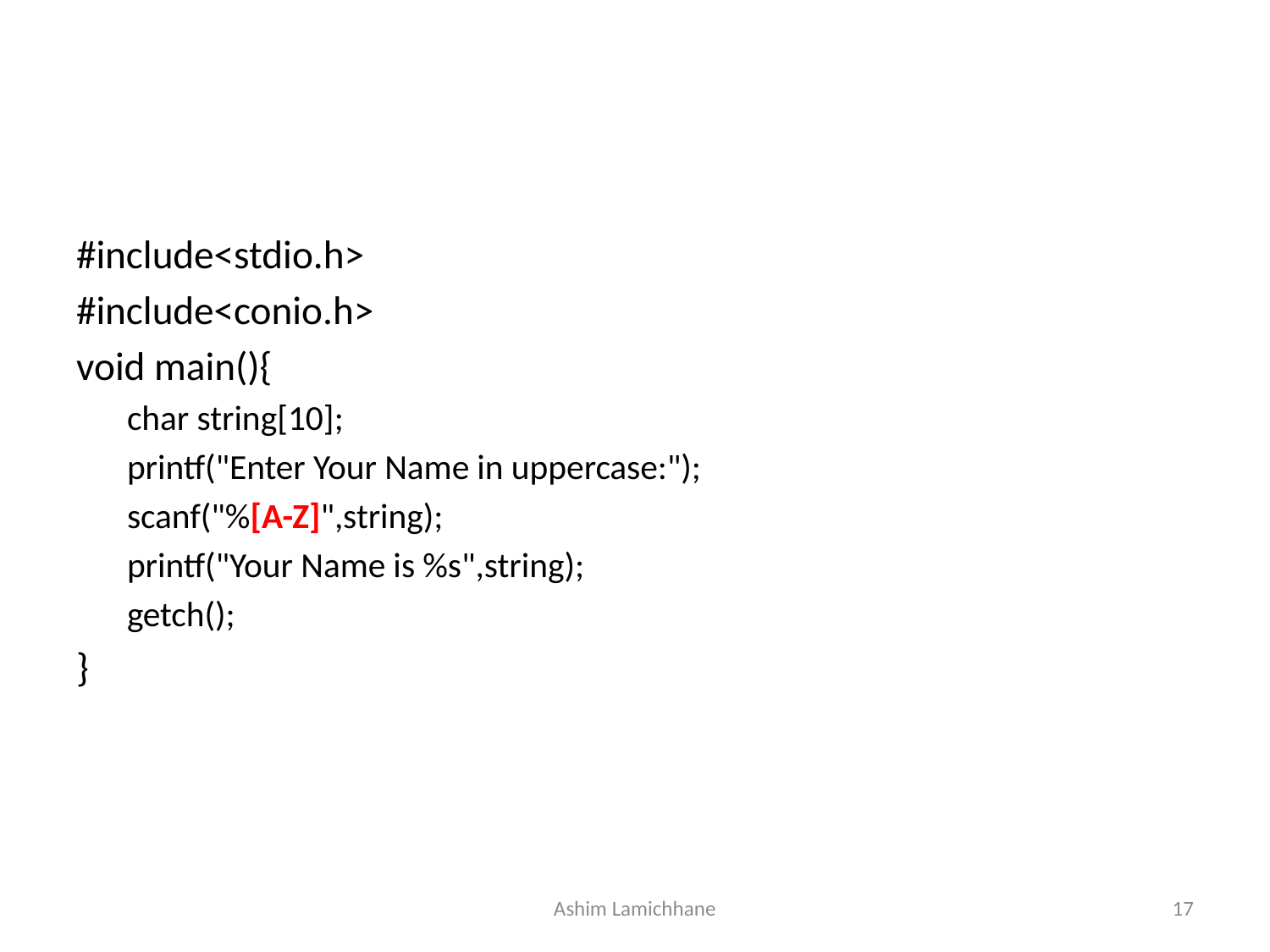

#
#include<stdio.h>
#include<conio.h>
void main(){
char string[10];
printf("Enter Your Name in uppercase:");
scanf("%[A-Z]",string);
printf("Your Name is %s",string);
getch();
}

Ashim Lamichhane
17